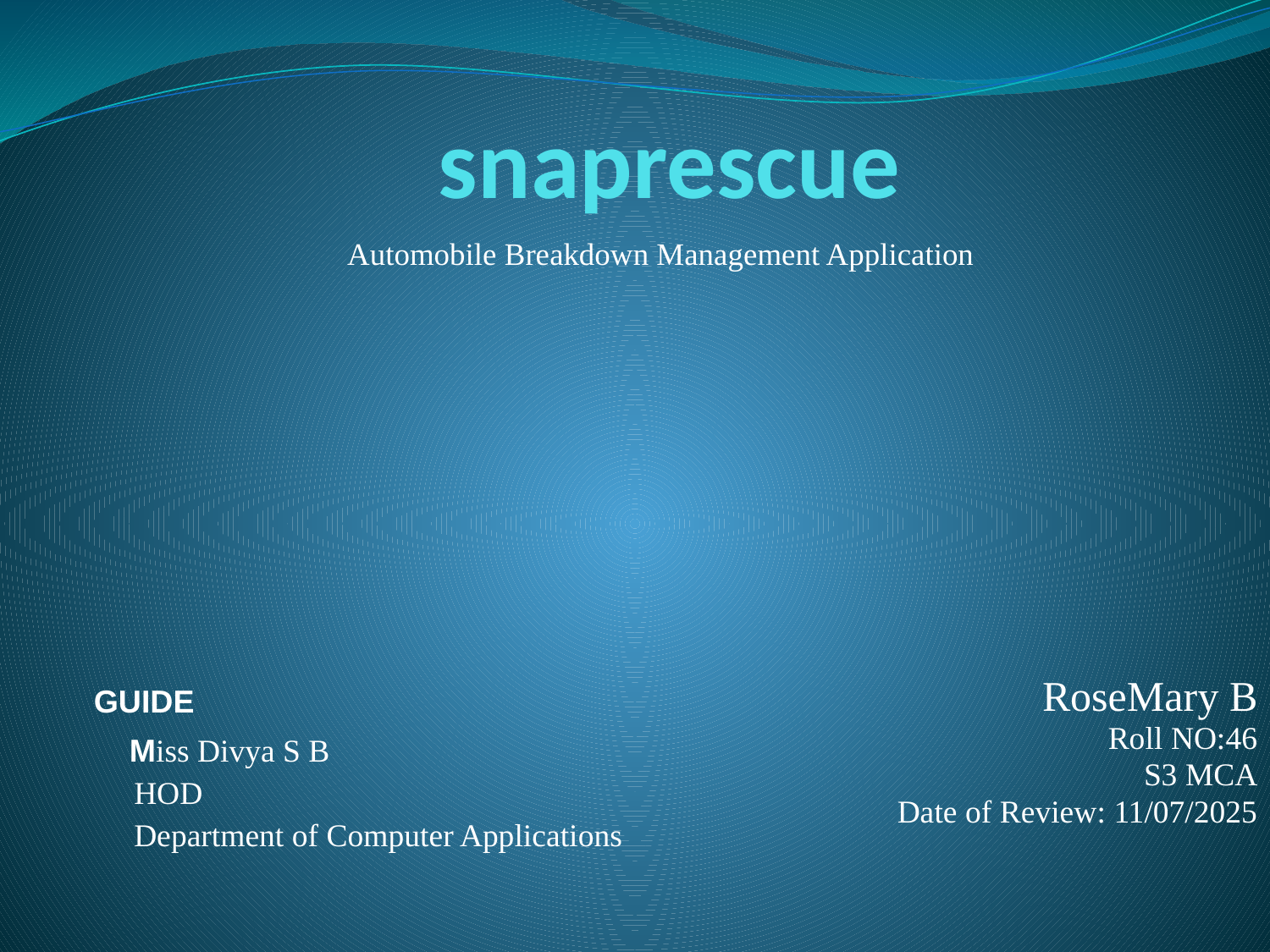

# snaprescue
Automobile Breakdown Management Application

GUIDE
    Miss Divya S B
     HOD
     Department of Computer Applications

RoseMary B
Roll NO:46
S3 MCA
Date of Review: 11/07/2025